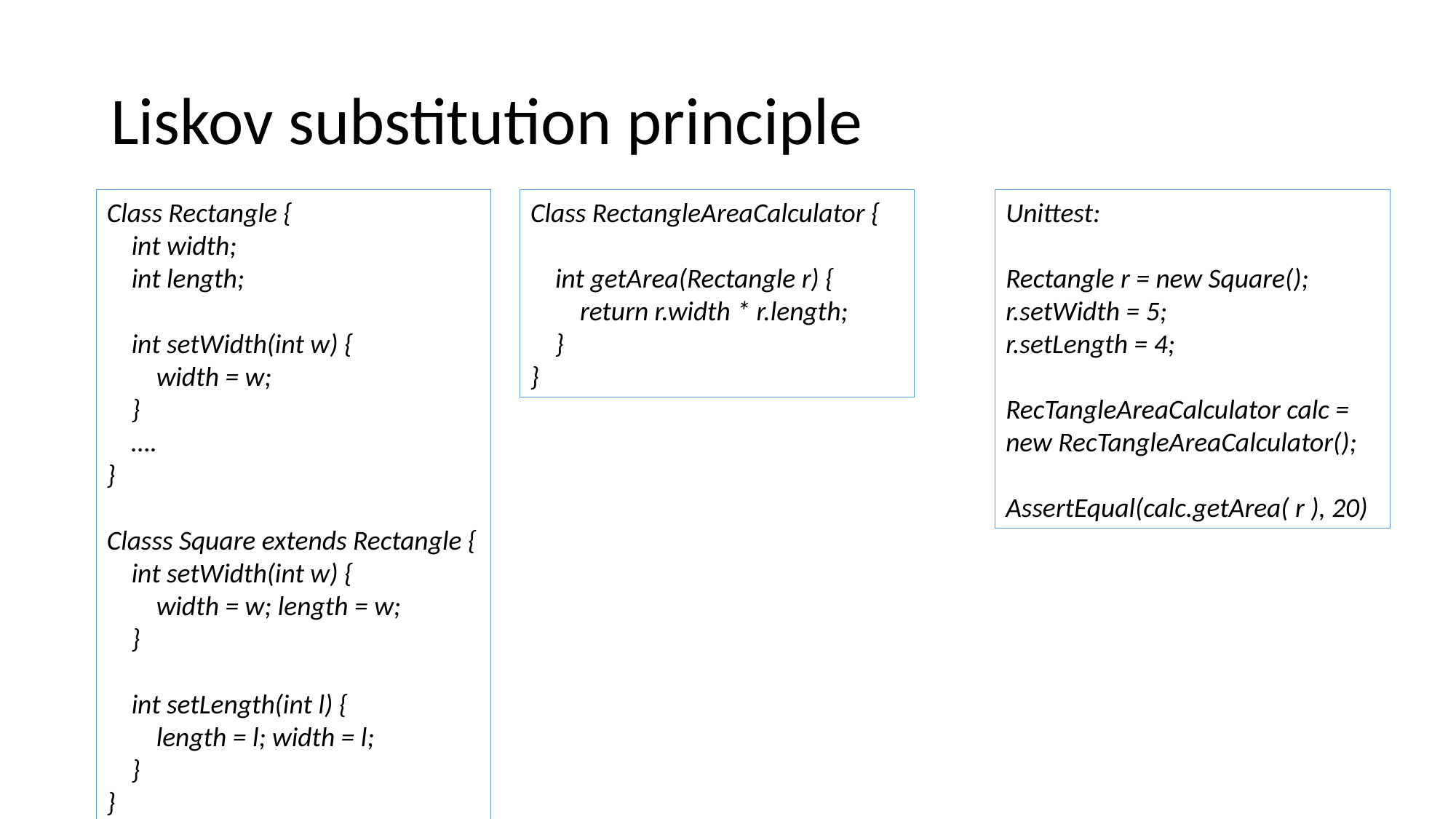

# Liskov substitution principle
Class Rectangle {
    int width;
    int length;

    int setWidth(int w) {
        width = w;
    }
    ….
}

Classs Square extends Rectangle {
    int setWidth(int w) {
        width = w; length = w;
    }

    int setLength(int l) {
        length = l; width = l;
    }
}
Class RectangleAreaCalculator {

    int getArea(Rectangle r) {
        return r.width * r.length;
    }
}
Unittest:

Rectangle r = new Square();
r.setWidth = 5;
r.setLength = 4;

RecTangleAreaCalculator calc = new RecTangleAreaCalculator();

AssertEqual(calc.getArea( r ), 20)